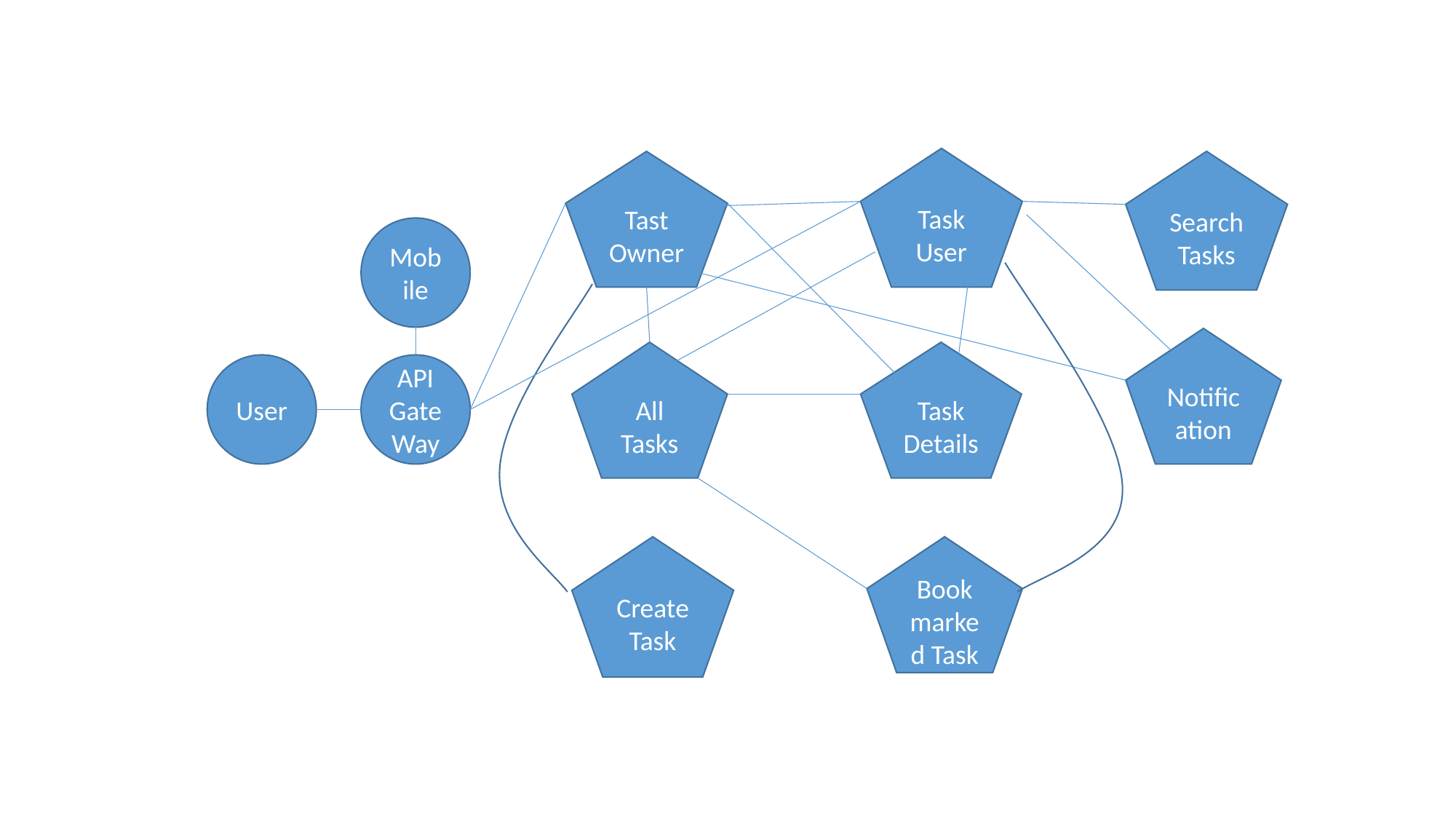

Task
User
Tast Owner
Search Tasks
Mobile

Notification
All Tasks
Task Details
User
API GateWay
Create Task
Bookmarked Task